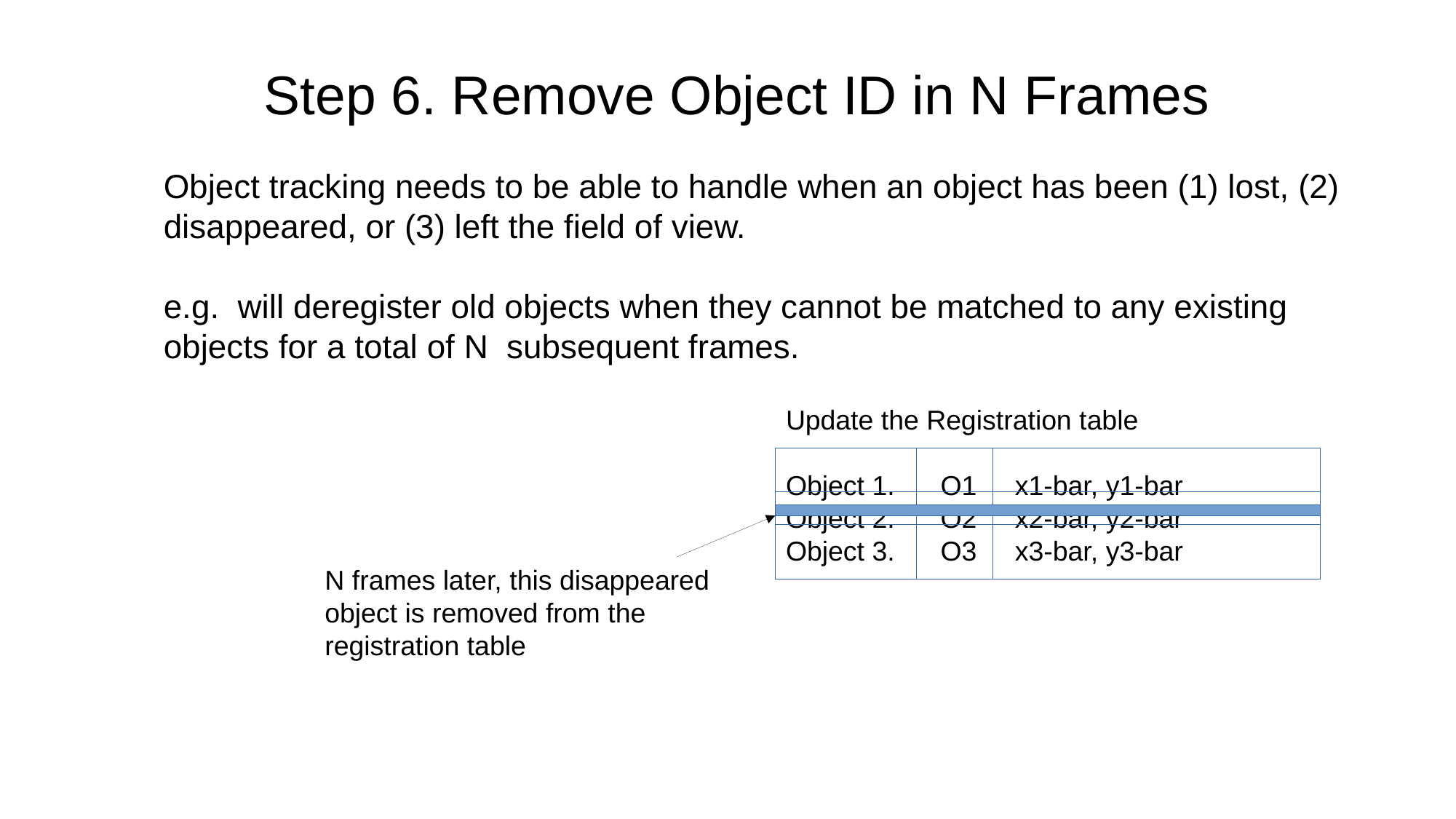

Step 6. Remove Object ID in N Frames
Object tracking needs to be able to handle when an object has been (1) lost, (2) disappeared, or (3) left the field of view.

e.g.  will deregister old objects when they cannot be matched to any existing objects for a total of N  subsequent frames.
Update the Registration table

Object 1.      O1     x1-bar, y1-bar
Object 2.      O2     x2-bar, y2-bar
Object 3.      O3     x3-bar, y3-bar

N frames later, this disappeared object is removed from the registration table